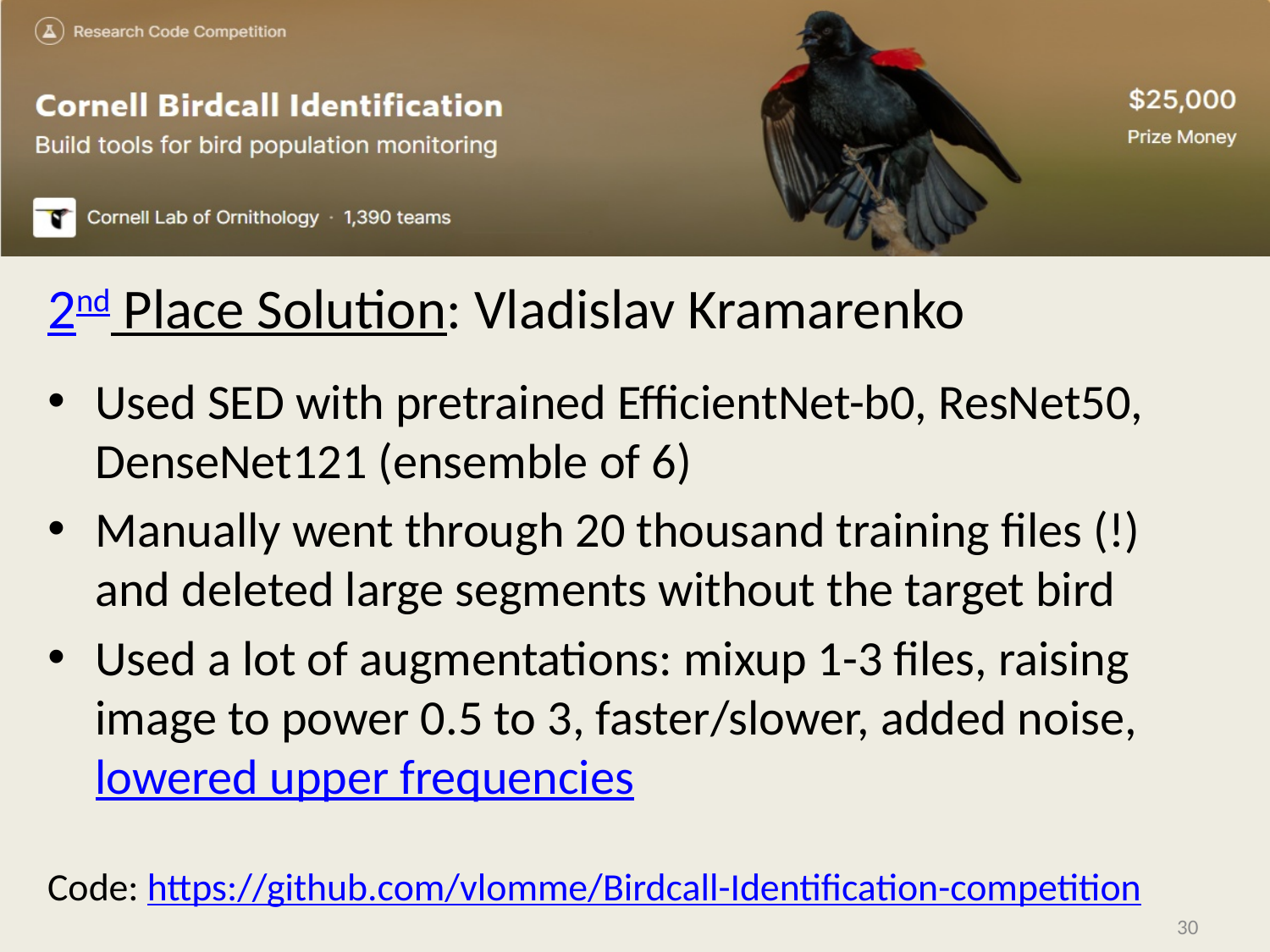

2nd Place Solution: Vladislav Kramarenko

Used SED with pretrained EfficientNet-b0, ResNet50, DenseNet121 (ensemble of 6)
Manually went through 20 thousand training files (!) and deleted large segments without the target bird
Used a lot of augmentations: mixup 1-3 files, raising image to power 0.5 to 3, faster/slower, added noise, lowered upper frequencies

Code: https://github.com/vlomme/Birdcall-Identification-competition
30